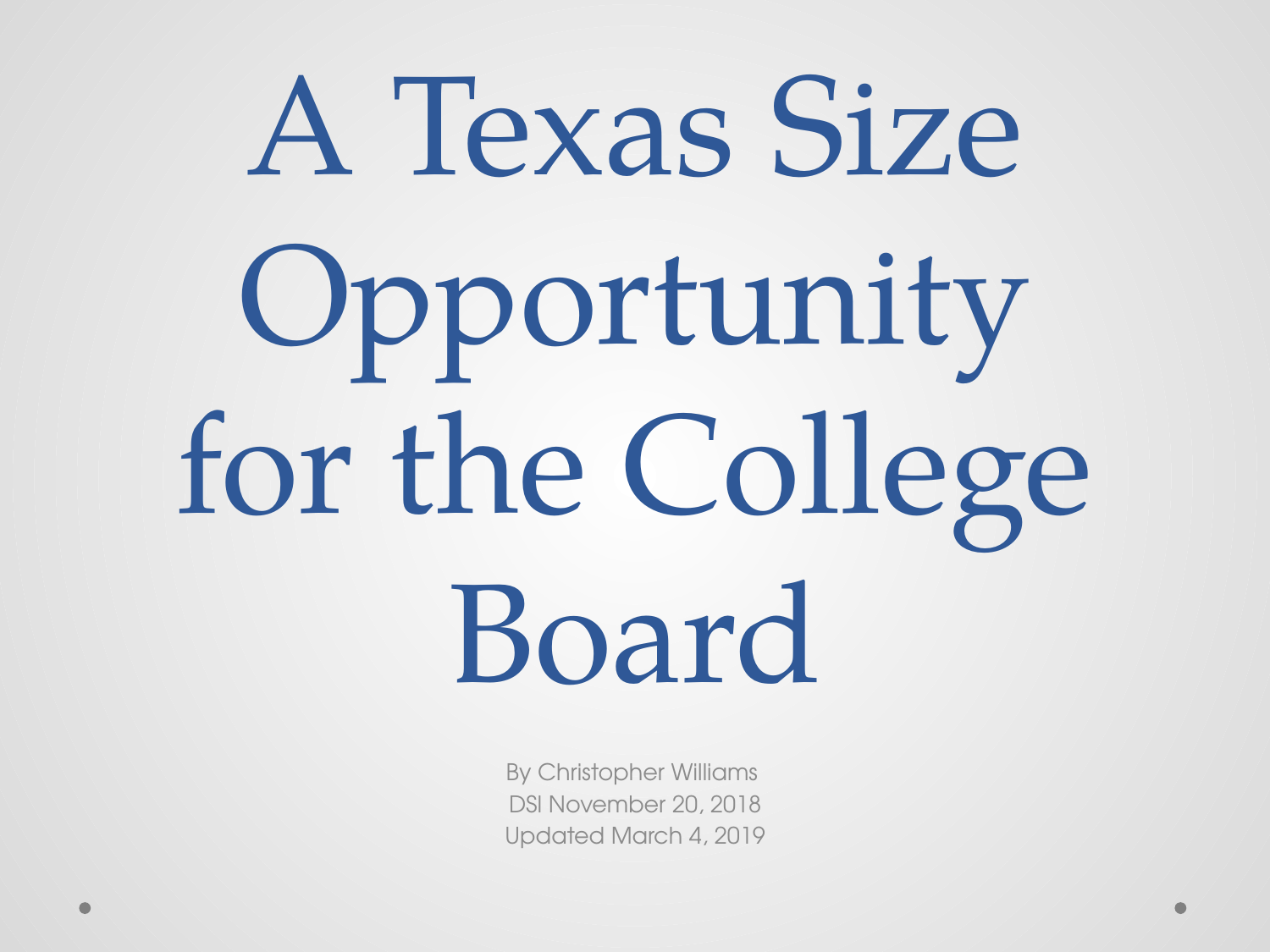

# A Texas Size Opportunity for the College Board

By Christopher Williams
DSI November 20, 2018
Updated March 4, 2019